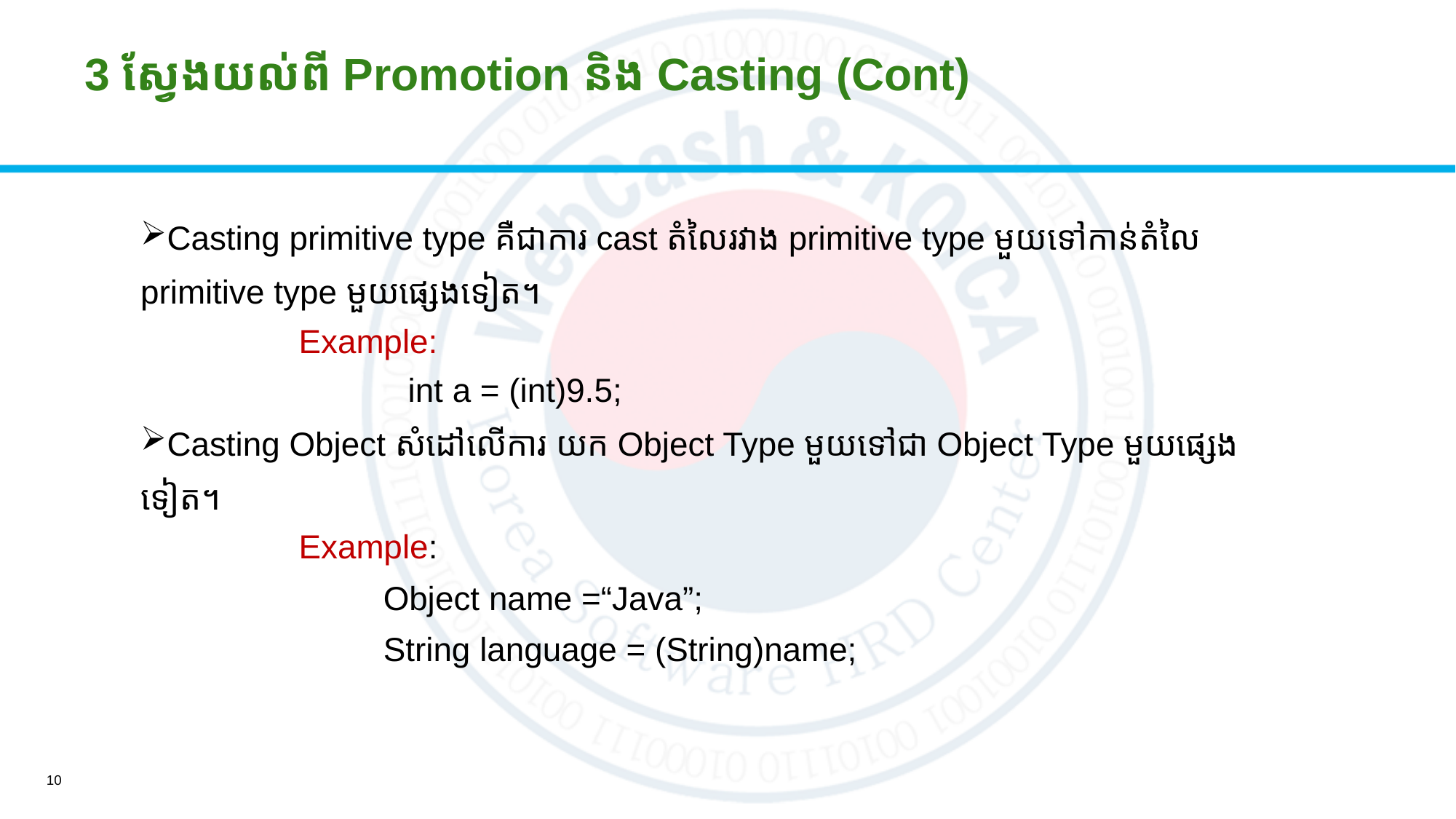

# 3 ស្វែងយល់ពី Promotion និង​ Casting (Cont)
Casting primitive type គឺជាការ cast តំលៃរវាង primitive type មួយទៅកាន់តំលៃ
primitive type មួយផ្សេងទៀត។
	Example:
		int a = (int)9.5;
Casting Object សំដៅលើការ យក Object Type មួយទៅជា Object Type មួយផ្សេង
ទៀត។
	Example:
		Object name =“Java”;
		String language = (String)name;

10